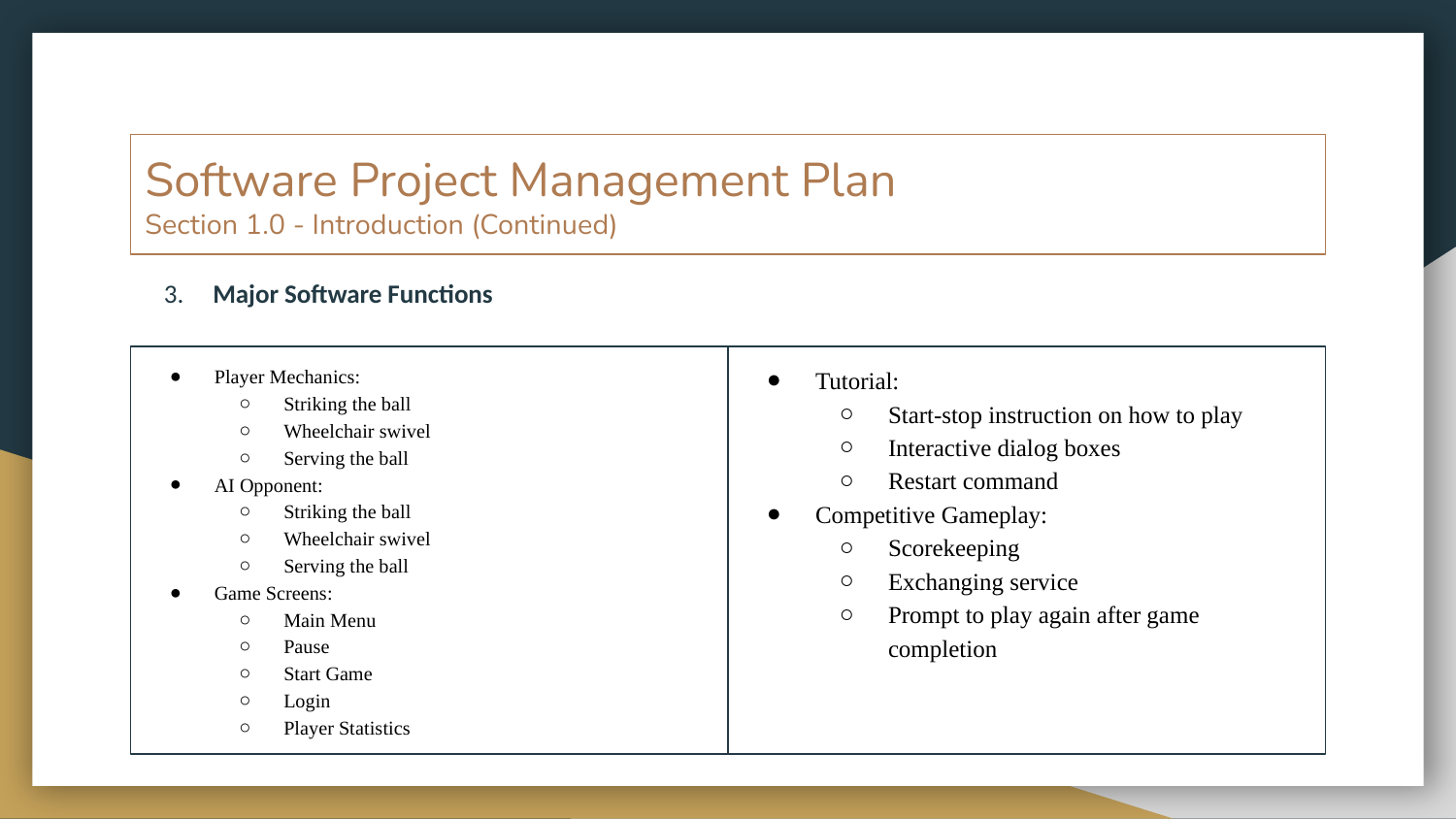

# Software Project Management Plan
Section 1.0 - Introduction (Continued)
   3.     Major Software Functions

Player Mechanics:
Striking the ball
Wheelchair swivel
Serving the ball
AI Opponent:
Striking the ball
Wheelchair swivel
Serving the ball
Game Screens:
Main Menu
Pause
Start Game
Login
Player Statistics

Tutorial:
Start-stop instruction on how to play
Interactive dialog boxes
Restart command
Competitive Gameplay:
Scorekeeping
Exchanging service
Prompt to play again after game completion